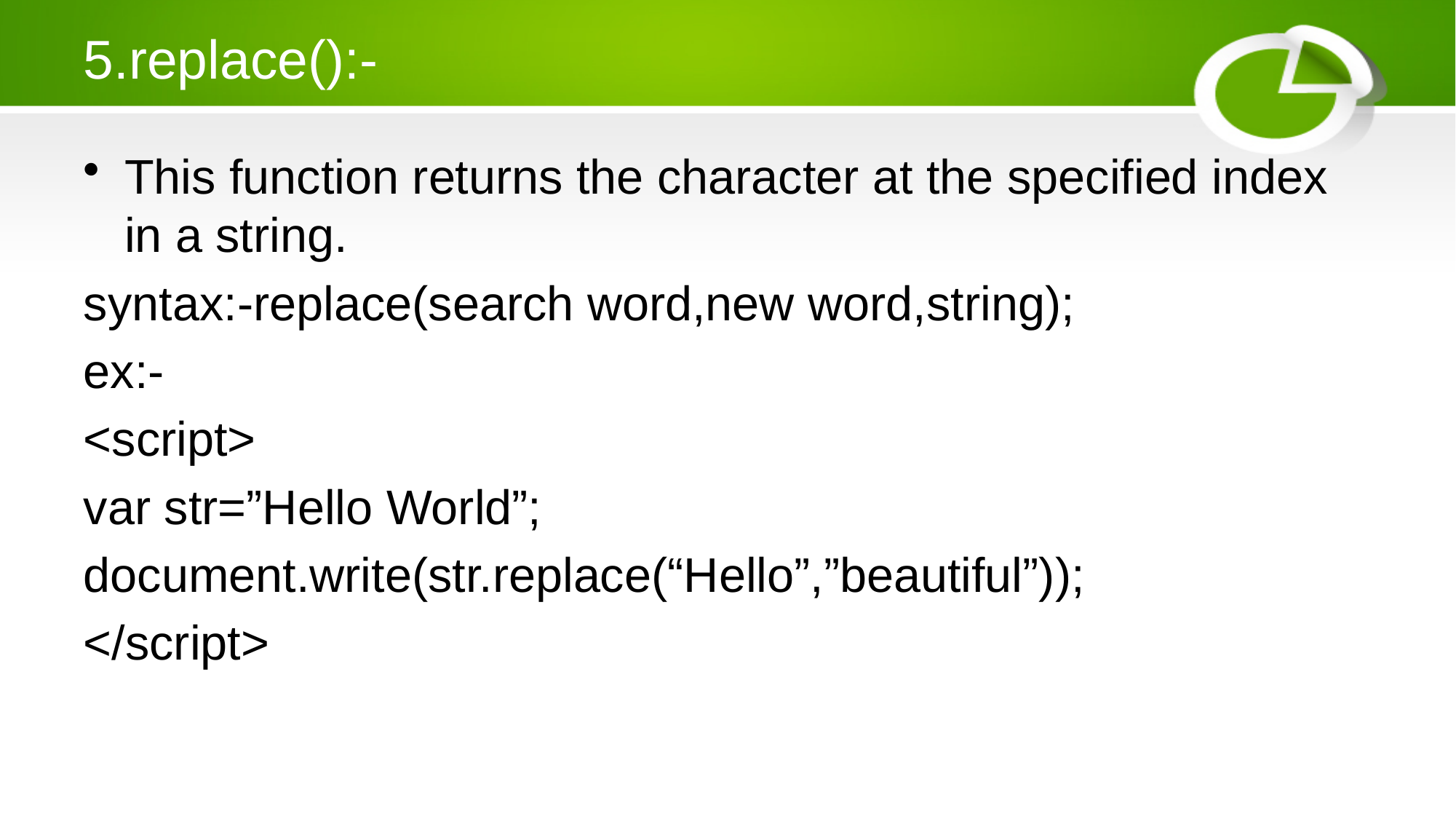

# 5.replace():-
This function returns the character at the specified index in a string.
syntax:-replace(search word,new word,string);
ex:-
<script>
var str=”Hello World”;
document.write(str.replace(“Hello”,”beautiful”));
</script>